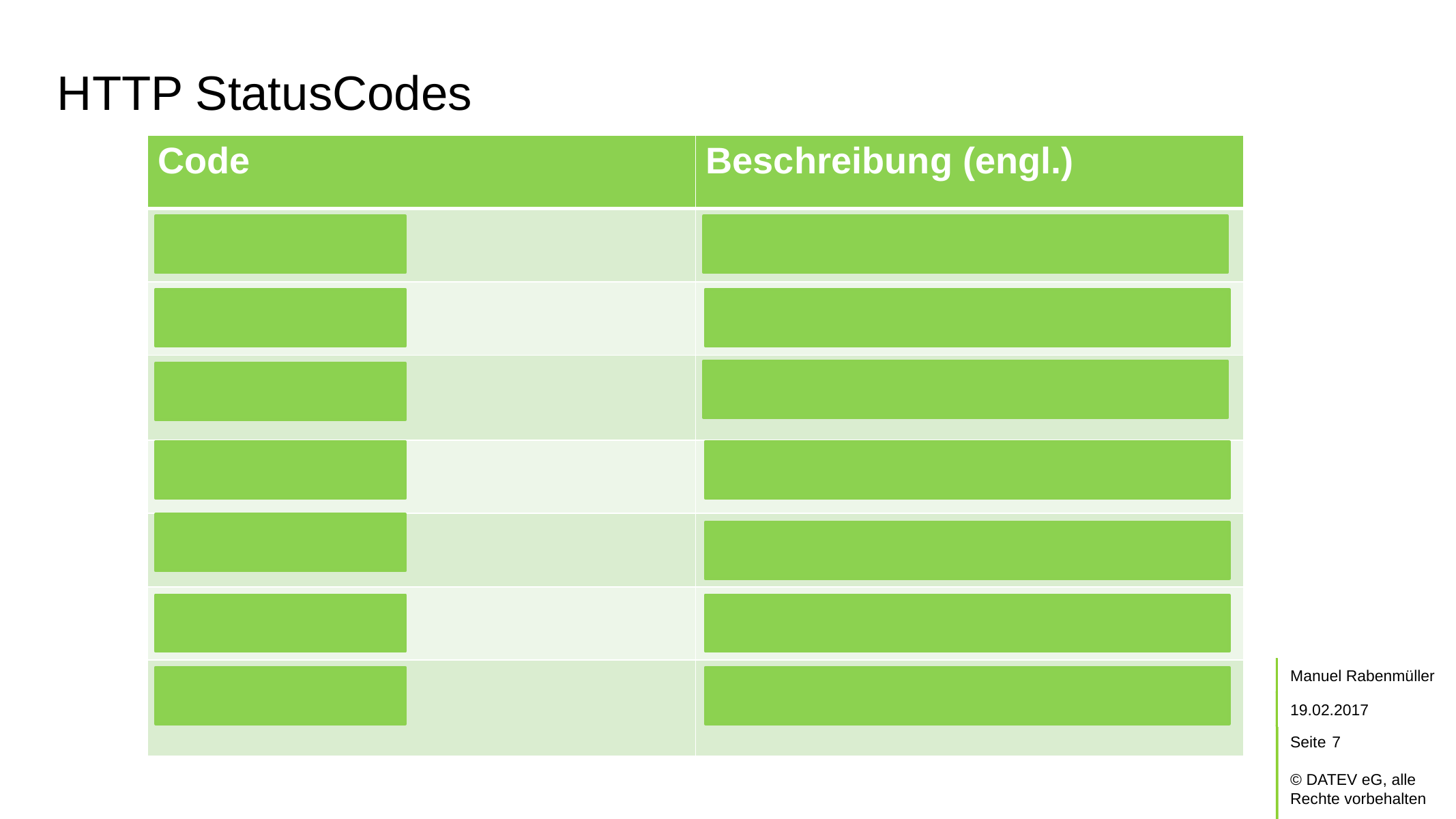

# HTTP StatusCodes
| Code | Beschreibung (engl.) |
| --- | --- |
| 200 | OK |
| 404 | Not Found |
| 403 | Forbidden |
| 500 | Internal Server Error |
| 451 | Unavailable For Legal Reasons |
| 307 | Temporary Redirect |
| 418 | I’m a teapot (HTCPCP) |

Manuel Rabenmüller

19.02.2017
7